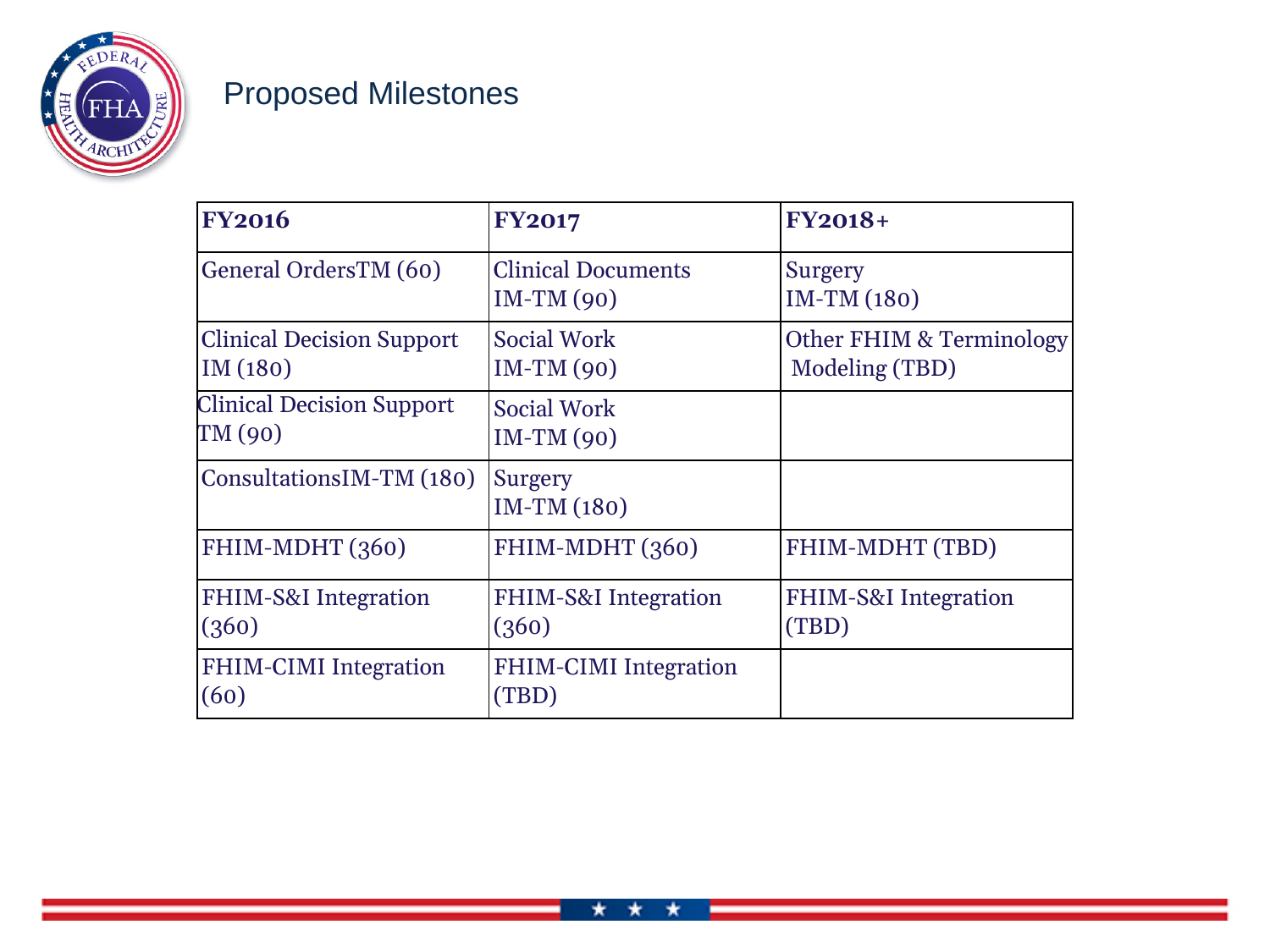

Proposed Milestones
| FY2016 | FY2017 | FY2018+ |
| --- | --- | --- |
| General Orders TM (60) | Clinical Documents IM-TM (90) | Surgery IM-TM (180) |
| Clinical Decision Support IM (180) | Social Work IM-TM (90) | Other FHIM & Terminology Modeling (TBD) |
| Clinical Decision Support TM (90) | Social Work IM-TM (90) |  |
| Consultations IM-TM (180) | Surgery IM-TM (180) |  |
| FHIM-MDHT (360) | FHIM-MDHT (360) | FHIM-MDHT (TBD) |
| FHIM-S&I Integration (360) | FHIM-S&I Integration (360) | FHIM-S&I Integration (TBD) |
| FHIM-CIMI Integration (60) | FHIM-CIMI Integration (TBD) |  |
30